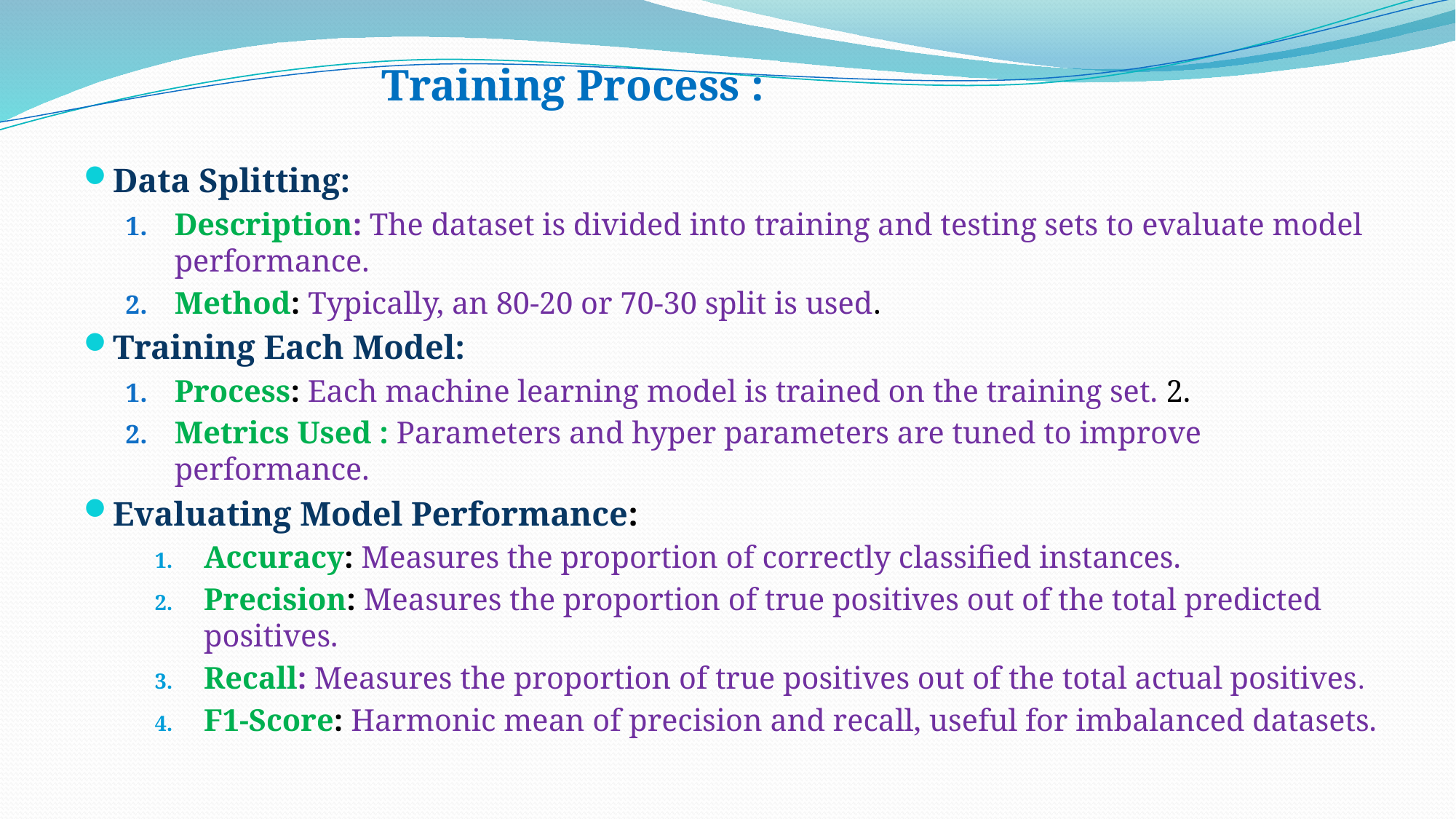

Training Process :
Data Splitting:
Description: The dataset is divided into training and testing sets to evaluate model performance.
Method: Typically, an 80-20 or 70-30 split is used.
Training Each Model:
Process: Each machine learning model is trained on the training set. 2.
Metrics Used : Parameters and hyper parameters are tuned to improve performance.
Evaluating Model Performance:
Accuracy: Measures the proportion of correctly classified instances.
Precision: Measures the proportion of true positives out of the total predicted positives.
Recall: Measures the proportion of true positives out of the total actual positives.
F1-Score: Harmonic mean of precision and recall, useful for imbalanced datasets.